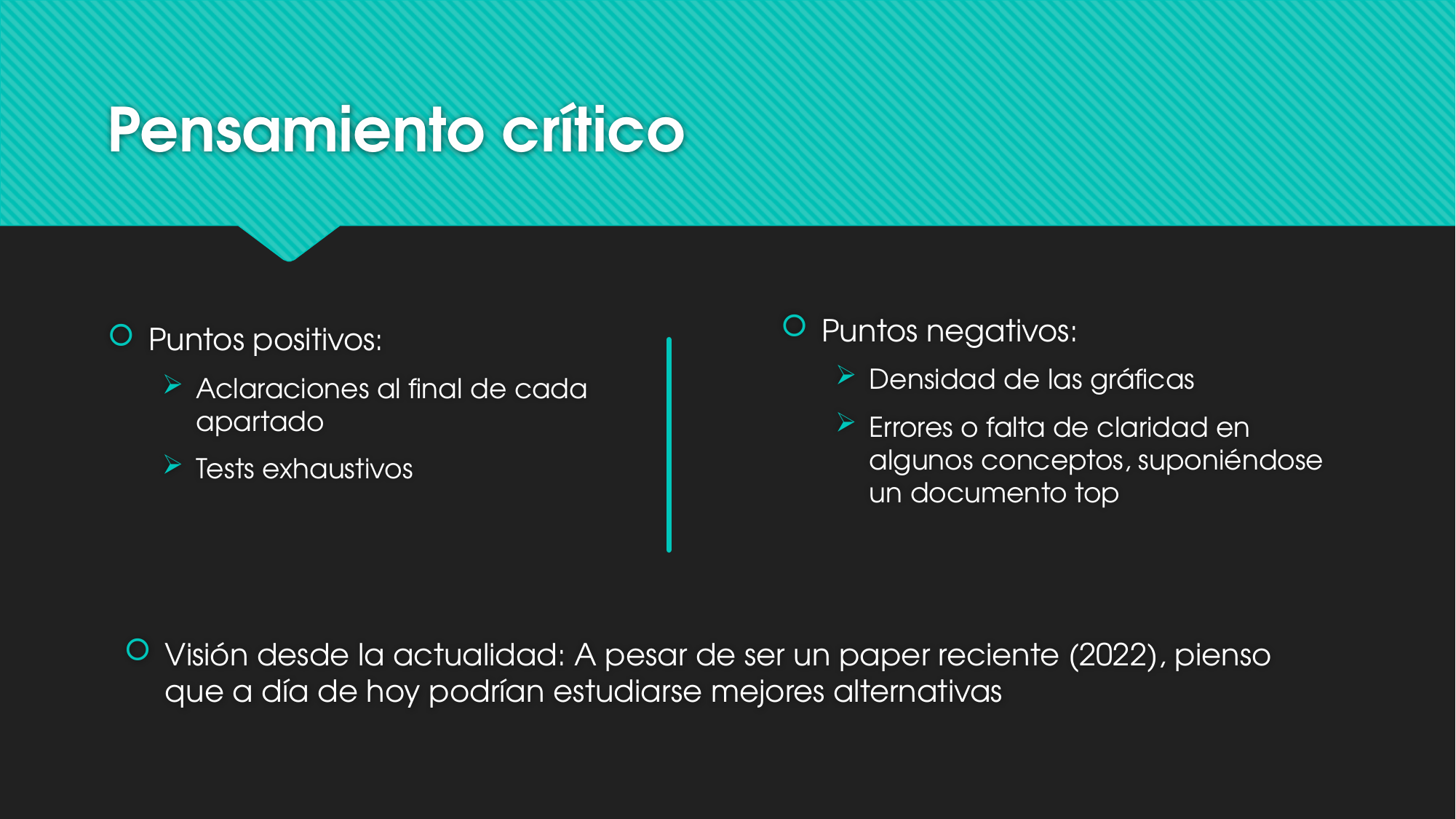

# Pensamiento crítico
Puntos positivos:
Aclaraciones al final de cada apartado
Tests exhaustivos
Puntos negativos:
Densidad de las gráficas
Errores o falta de claridad en algunos conceptos, suponiéndose un documento top
Visión desde la actualidad: A pesar de ser un paper reciente (2022), pienso que a día de hoy podrían estudiarse mejores alternativas